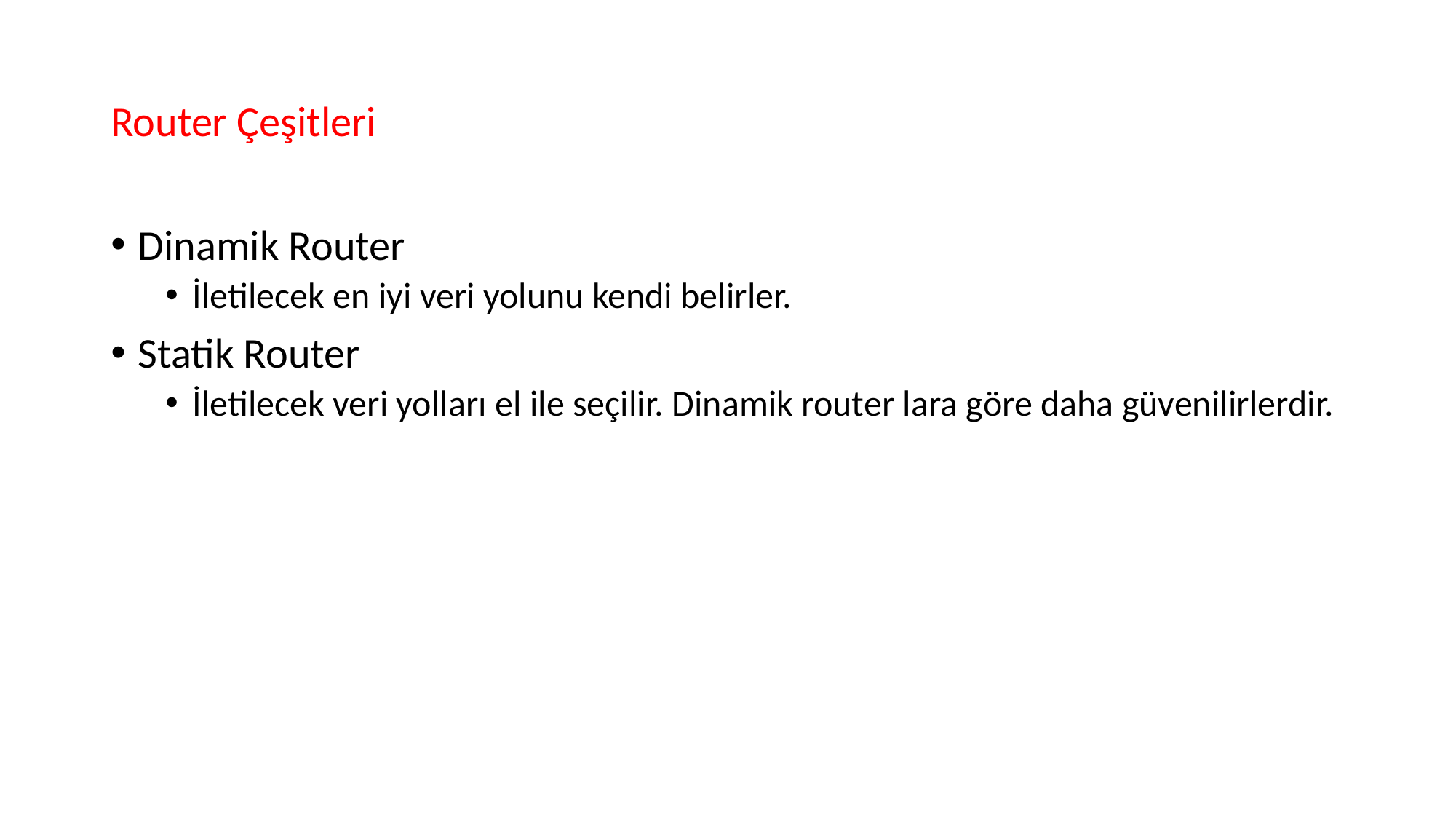

# Router Çeşitleri
Dinamik Router
İletilecek en iyi veri yolunu kendi belirler.
Statik Router
İletilecek veri yolları el ile seçilir. Dinamik router lara göre daha güvenilirlerdir.